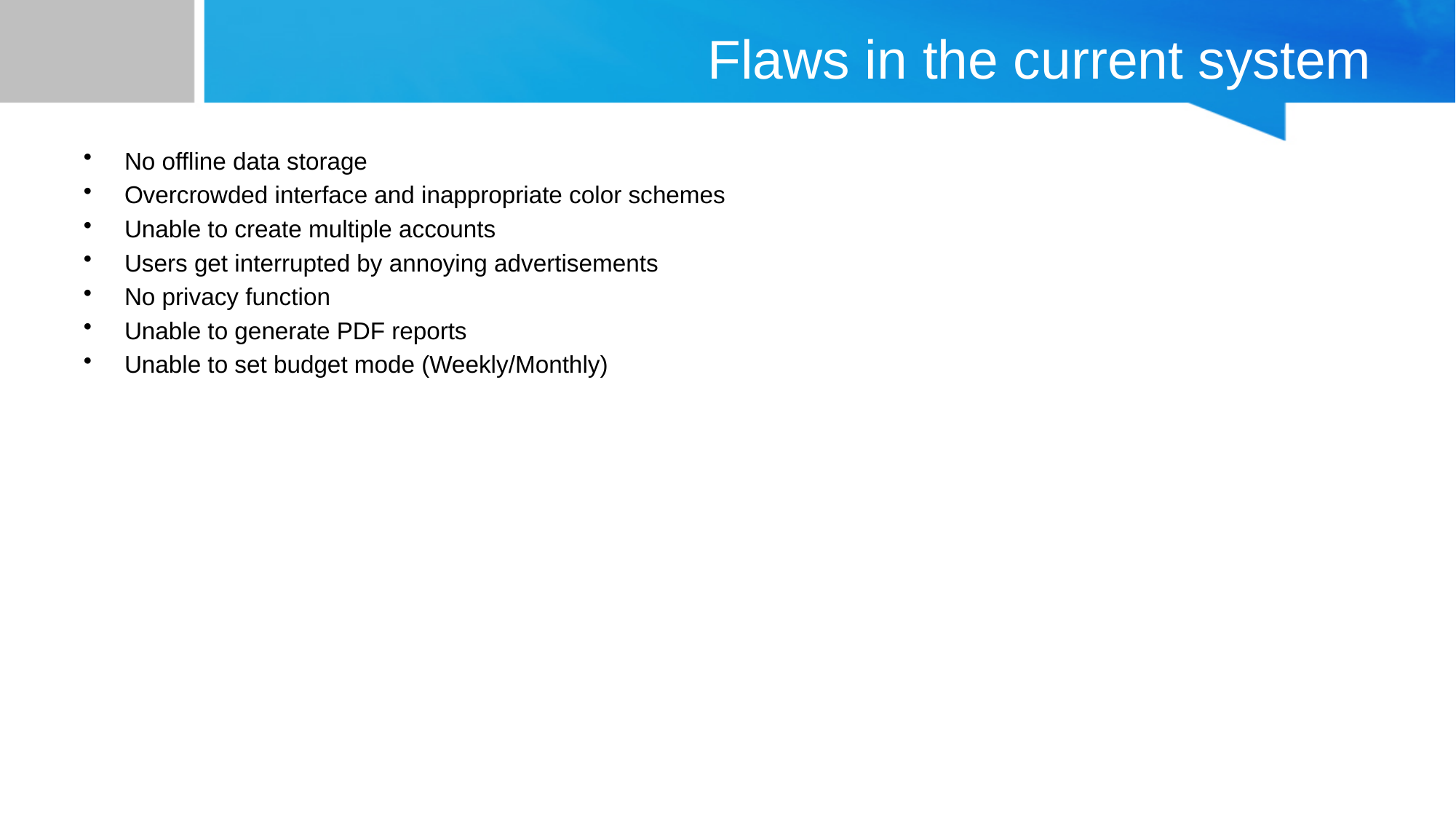

# Flaws in the current system
No offline data storage
Overcrowded interface and inappropriate color schemes
Unable to create multiple accounts
Users get interrupted by annoying advertisements
No privacy function
Unable to generate PDF reports
Unable to set budget mode (Weekly/Monthly)